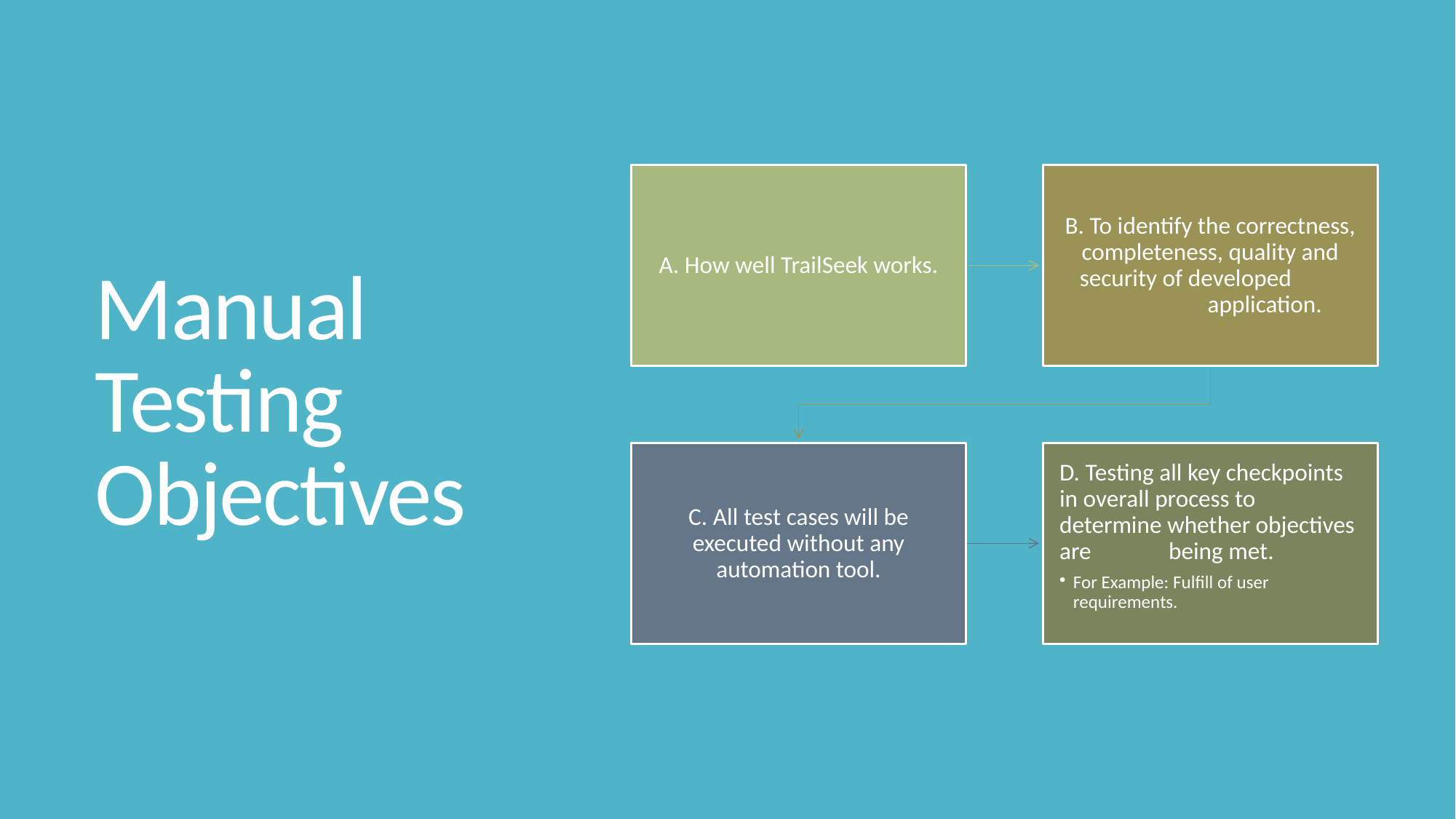

# Manual Testing Objectives

A. How well TrailSeek works.

B. To identify the correctness, completeness, quality and security of developed         	application.

C. All test cases will be executed without any automation tool.
D. Testing all key checkpoints in overall process to determine whether objectives are 	being met.
For Example: Fulfill of user requirements.